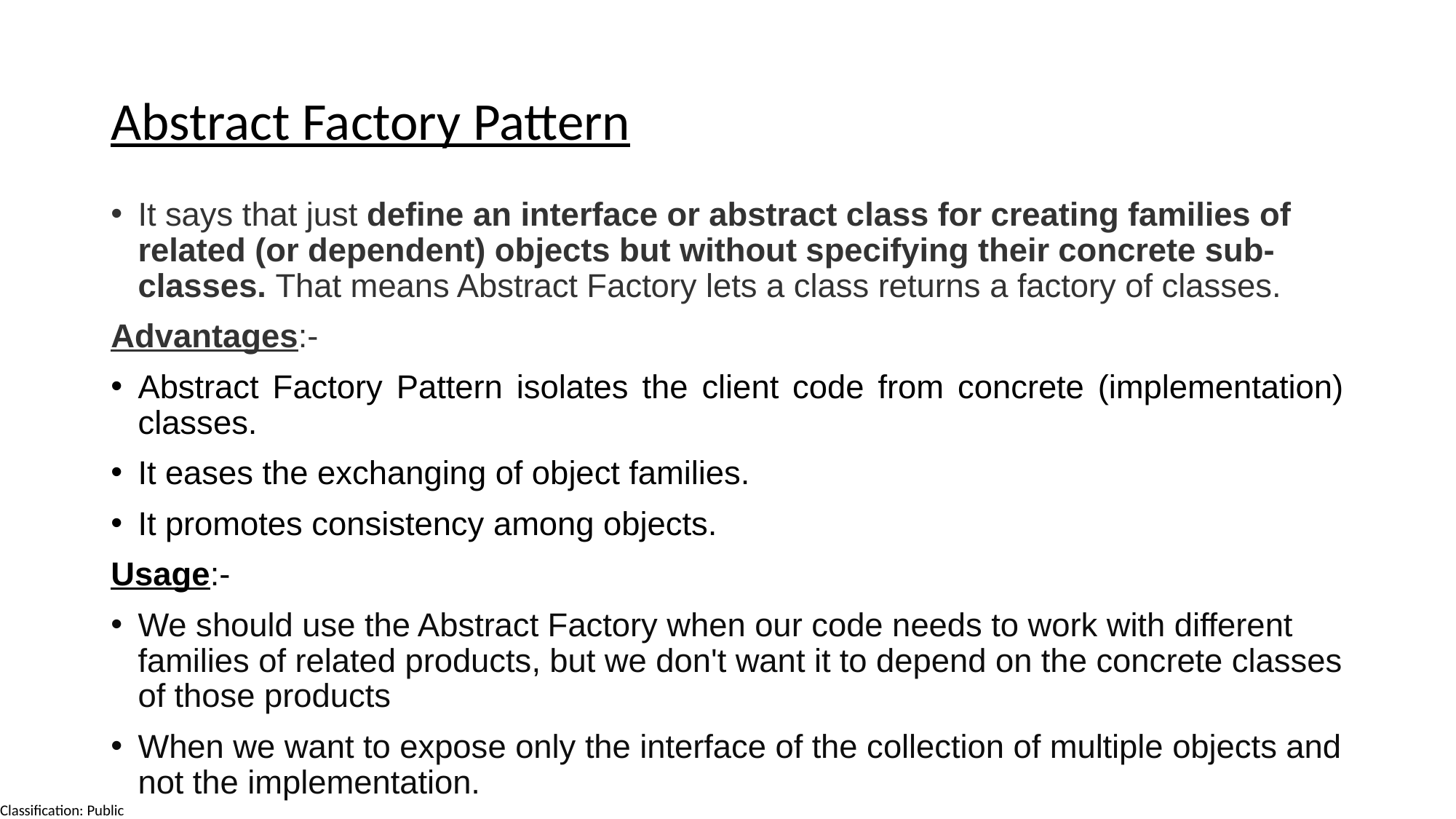

# Abstract Factory Pattern
It says that just define an interface or abstract class for creating families of related (or dependent) objects but without specifying their concrete sub-classes. That means Abstract Factory lets a class returns a factory of classes.
Advantages:-
Abstract Factory Pattern isolates the client code from concrete (implementation) classes.
It eases the exchanging of object families.
It promotes consistency among objects.
Usage:-
We should use the Abstract Factory when our code needs to work with different families of related products, but we don't want it to depend on the concrete classes of those products
When we want to expose only the interface of the collection of multiple objects and not the implementation.